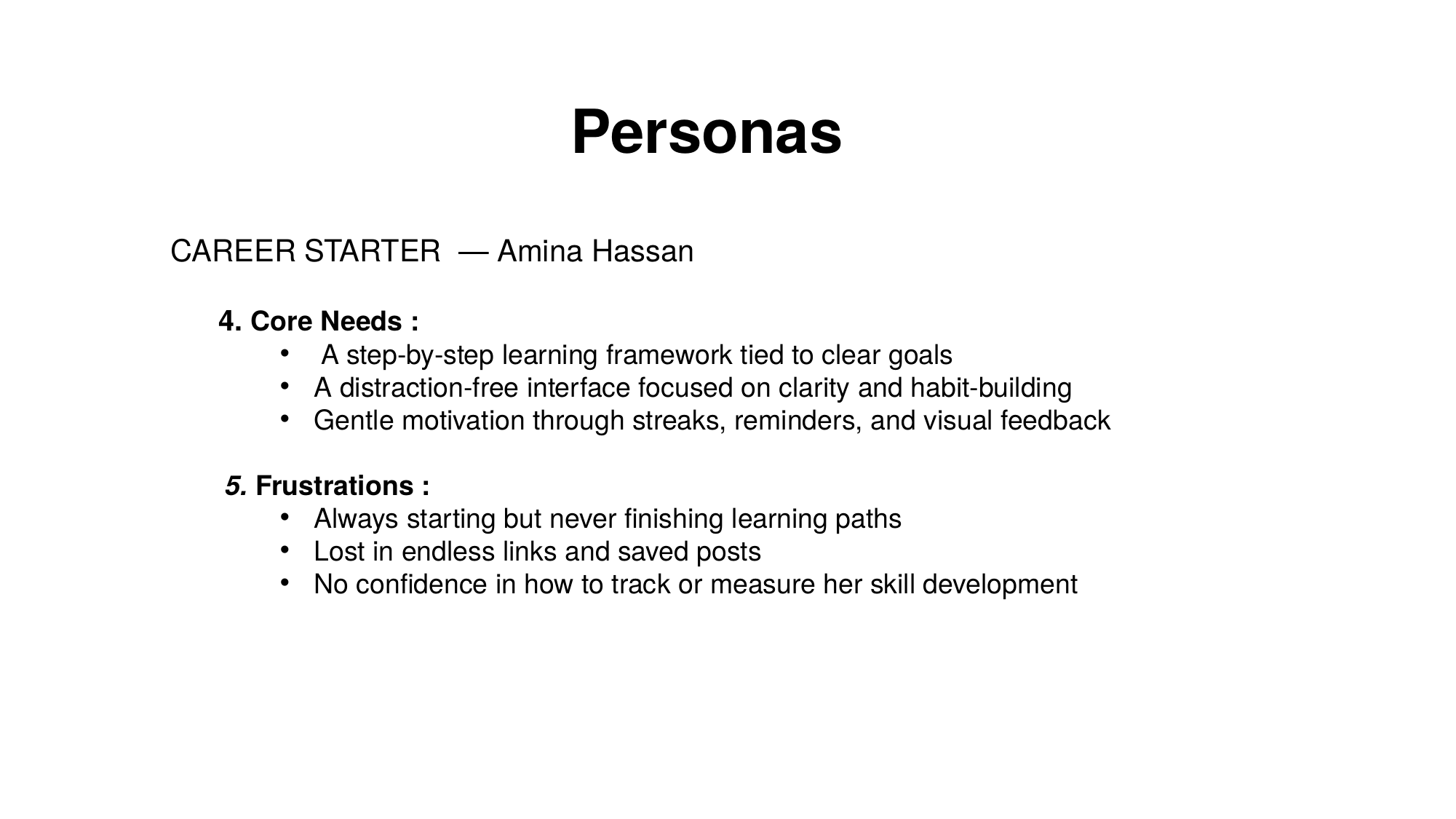

# Personas
CAREER STARTER  — Amina Hassan
      4. Core Needs :
A step-by-step learning framework tied to clear goals
A distraction-free interface focused on clarity and habit-building
Gentle motivation through streaks, reminders, and visual feedback
5. Frustrations :
Always starting but never finishing learning paths
Lost in endless links and saved posts
No confidence in how to track or measure her skill development